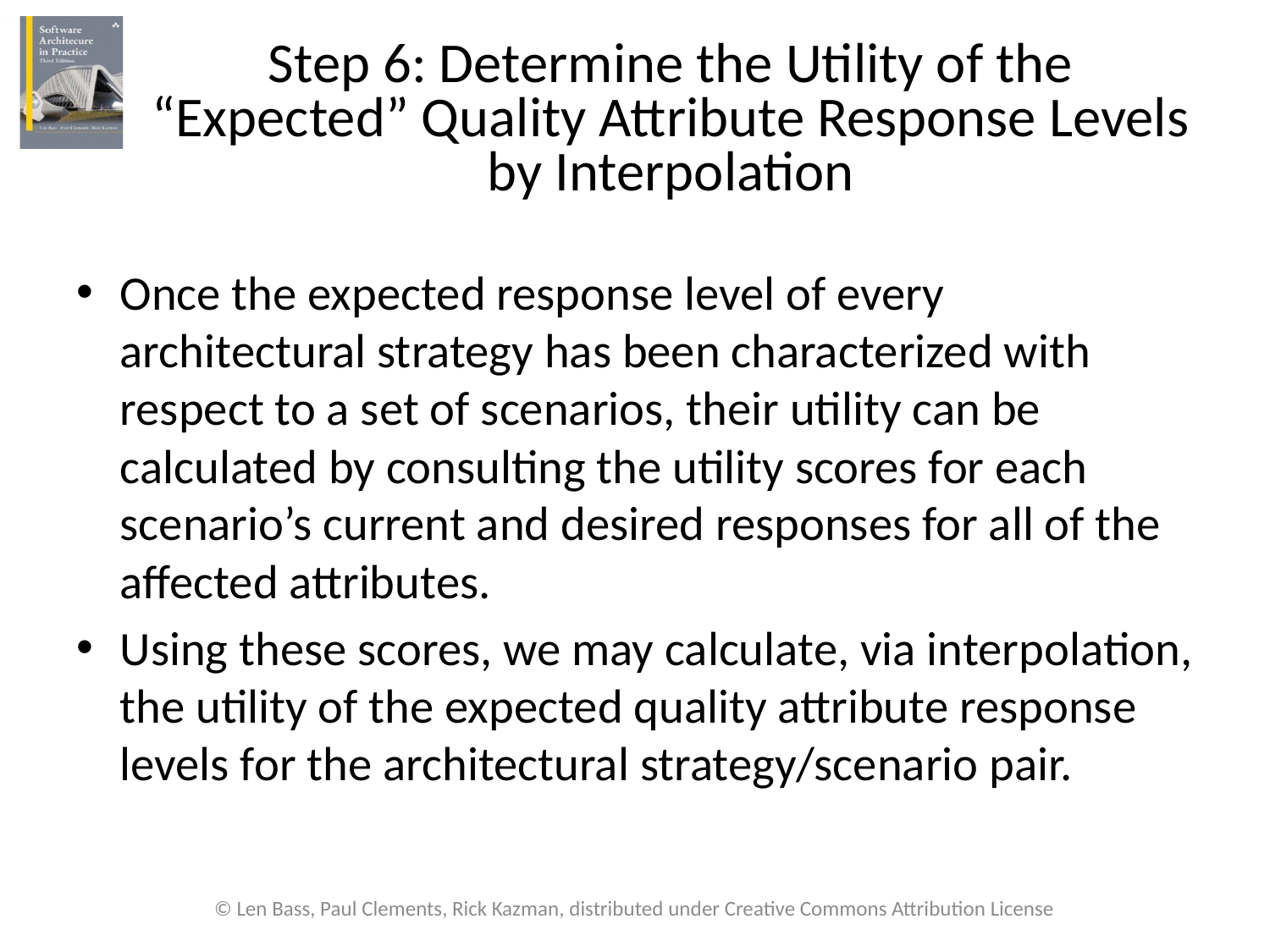

# Step 6: Determine the Utility of the “Expected” Quality Attribute Response Levels by Interpolation
Once the expected response level of every architectural strategy has been characterized with respect to a set of scenarios, their utility can be calculated by consulting the utility scores for each scenario’s current and desired responses for all of the affected attributes.
Using these scores, we may calculate, via interpolation, the utility of the expected quality attribute response levels for the architectural strategy/scenario pair.

© Len Bass, Paul Clements, Rick Kazman, distributed under Creative Commons Attribution License